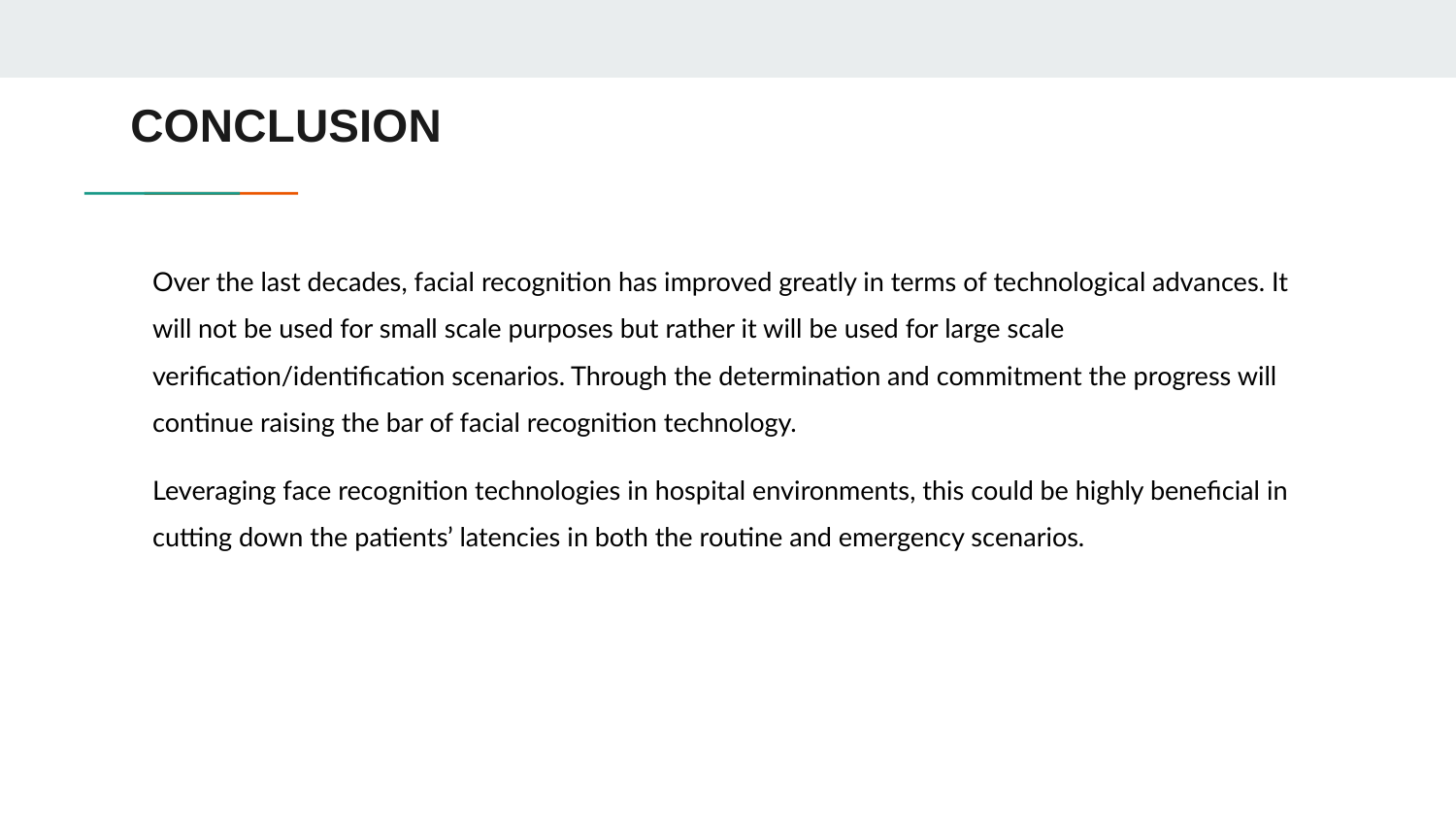

# CONCLUSION
Over the last decades, facial recognition has improved greatly in terms of technological advances. It will not be used for small scale purposes but rather it will be used for large scale verification/identification scenarios. Through the determination and commitment the progress will continue raising the bar of facial recognition technology.
Leveraging face recognition technologies in hospital environments, this could be highly beneficial in cutting down the patients’ latencies in both the routine and emergency scenarios.